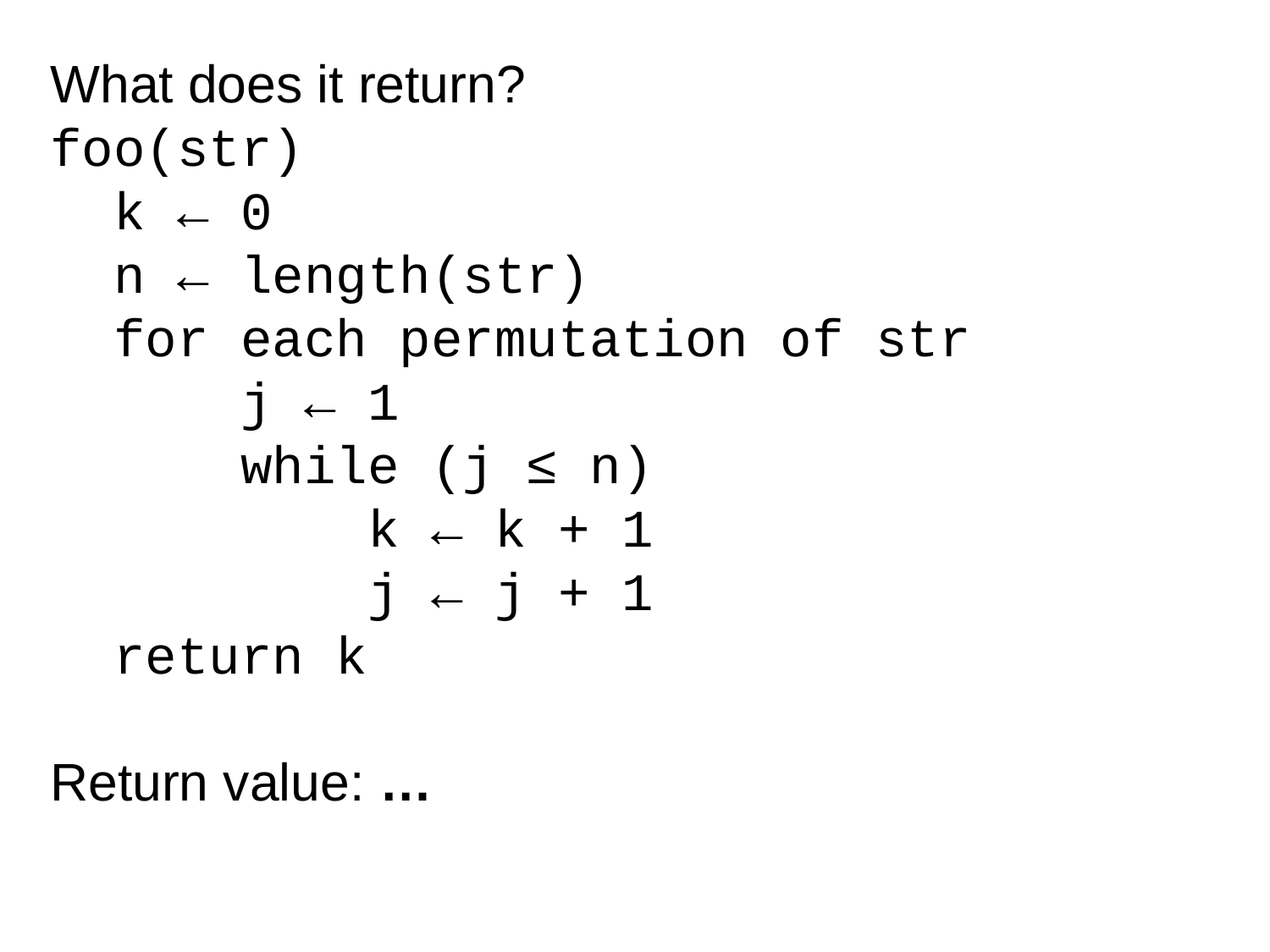

What does it return?
foo(str)
k ← 0
n ← length(str)
for each permutation of str
	j ← 1
	while (j ≤ n)
		k ← k + 1
		j ← j + 1
return k

Return value: …